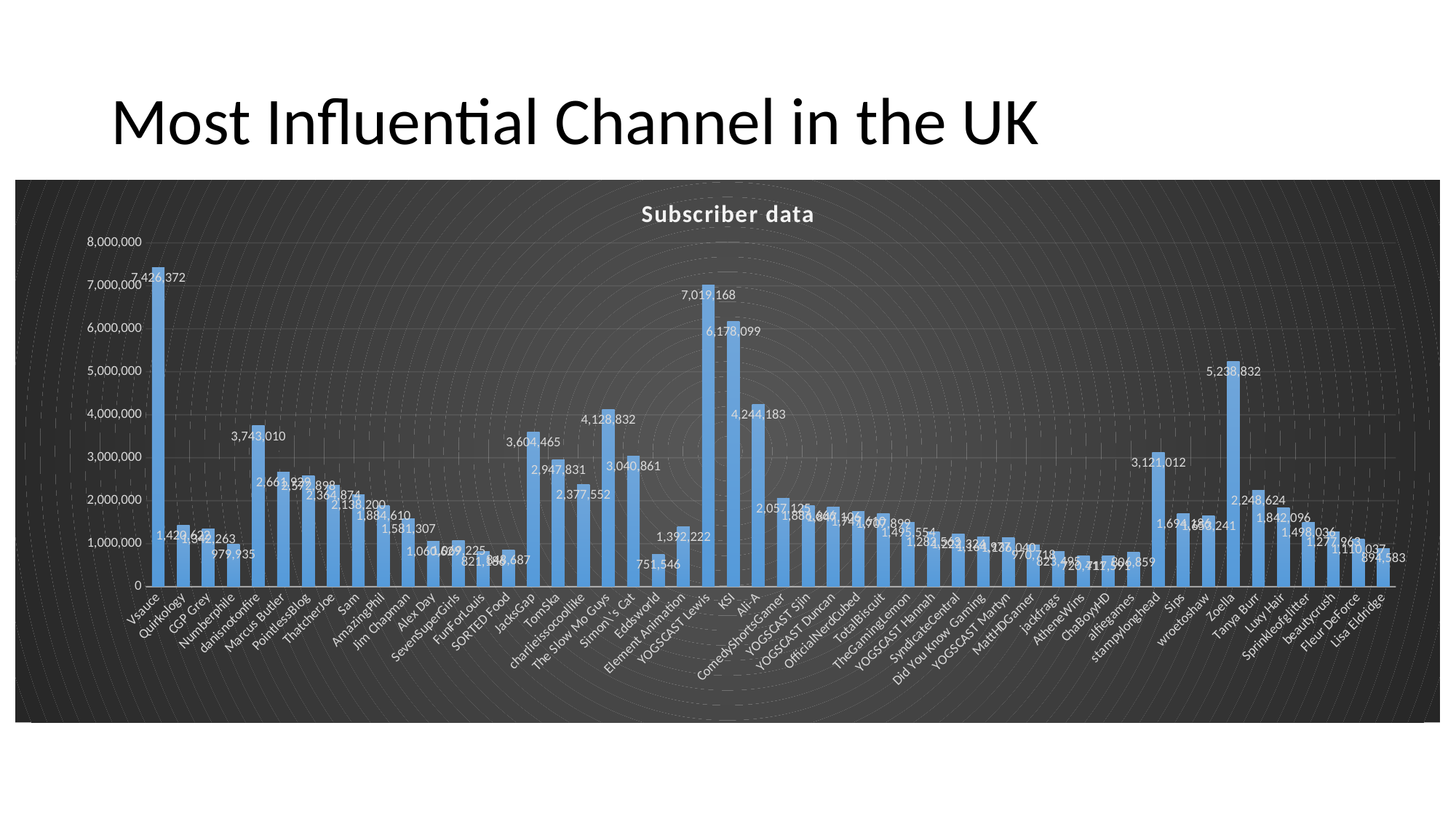

# Most Influential Channel in the UK

### Chart: Subscriber data

| Category | Subscriber number |
|---|---|
| Vsauce | 7426372.0 |
| Quirkology | 1420622.0 |
| CGP Grey | 1342263.0 |
| Numberphile | 979935.0 |
| danisnotonfire | 3743010.0 |
| Marcus Butler | 2661929.0 |
| PointlessBlog | 2572898.0 |
| ThatcherJoe | 2364874.0 |
| Sam | 2138200.0 |
| AmazingPhil | 1884610.0 |
| Jim Chapman | 1581307.0 |
| Alex Day | 1060629.0 |
| SevenSuperGirls | 1069225.0 |
| FunForLouis | 821186.0 |
| SORTED Food | 848687.0 |
| JacksGap | 3604465.0 |
| TomSka | 2947831.0 |
| charlieissocoollike | 2377552.0 |
| The Slow Mo Guys | 4128832.0 |
| Simon\'s Cat | 3040861.0 |
| Eddsworld | 751546.0 |
| Element Animation | 1392222.0 |
| YOGSCAST Lewis | 7019168.0 |
| KSI | 6178099.0 |
| Ali-A | 4244183.0 |
| ComedyShortsGamer | 2057125.0 |
| YOGSCAST Sjin | 1886666.0 |
| YOGSCAST Duncan | 1847106.0 |
| OfficialNerdCubed | 1747610.0 |
| TotalBiscuit | 1707899.0 |
| TheGamingLemon | 1495554.0 |
| YOGSCAST Hannah | 1282563.0 |
| SyndicateCentral | 1222324.0 |
| Did You Know Gaming | 1164977.0 |
| YOGSCAST Martyn | 1136040.0 |
| MattHDGamer | 970718.0 |
| jackfrags | 823495.0 |
| AtheneWins | 720411.0 |
| ChaBoyyHD | 717591.0 |
| alfiegames | 806859.0 |
| stampylonghead | 3121012.0 |
| Sips | 1694186.0 |
| wroetoshaw | 1653241.0 |
| Zoella | 5238832.0 |
| Tanya Burr | 2248624.0 |
| Luxy Hair | 1842096.0 |
| Sprinkleofglitter | 1498036.0 |
| beautycrush | 1277963.0 |
| Fleur DeForce | 1110037.0 |
| Lisa Eldridge | 894583.0 |